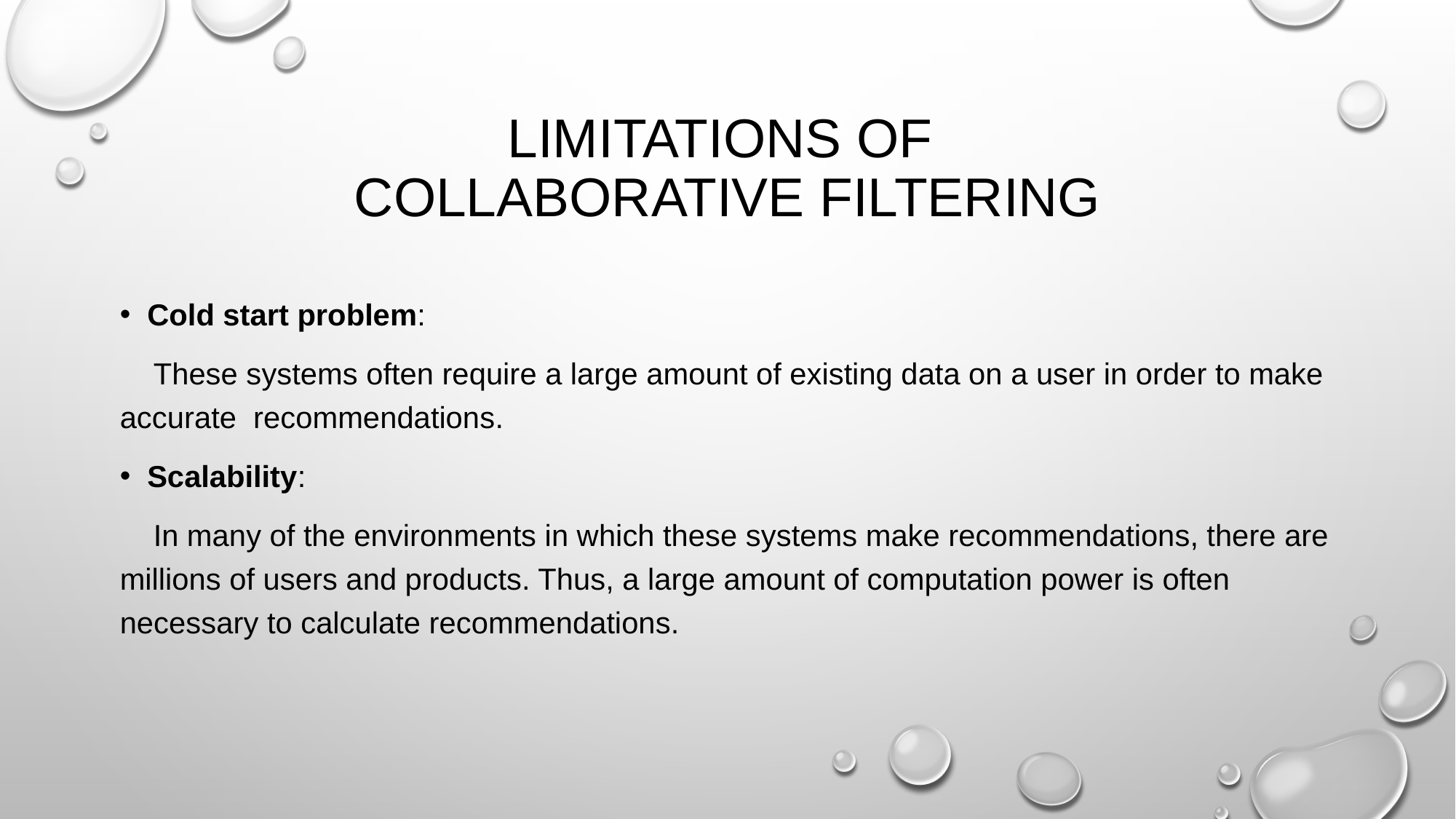

# Limitations of collaborative filtering
Cold start problem:
    These systems often require a large amount of existing data on a user in order to make accurate  recommendations.
Scalability:
    In many of the environments in which these systems make recommendations, there are millions of users and products. Thus, a large amount of computation power is often necessary to calculate recommendations.